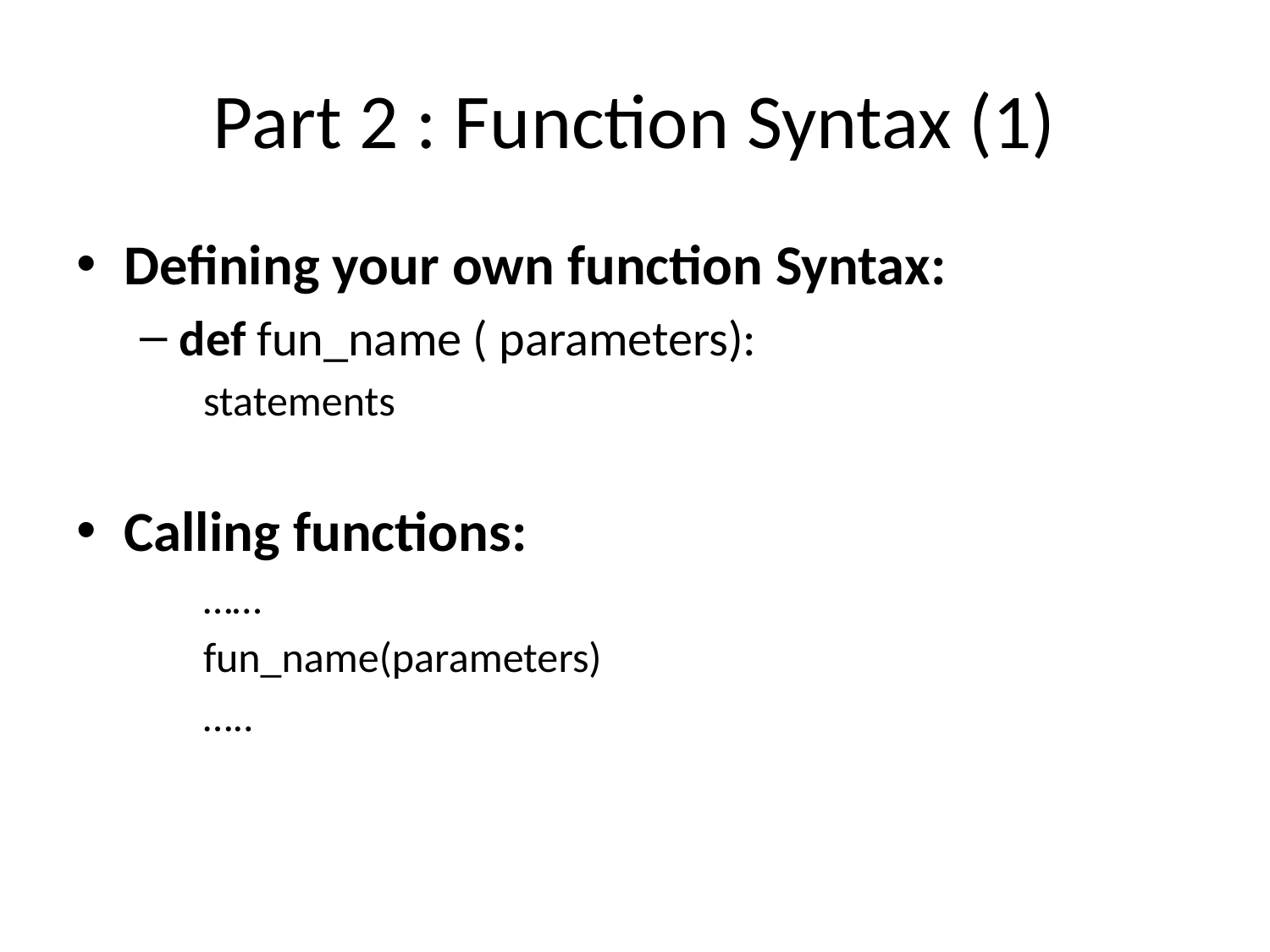

# Part 2 : Function Syntax (1)
Defining your own function Syntax:
def fun_name ( parameters):
statements

Calling functions:
 	……
	fun_name(parameters)
	…..